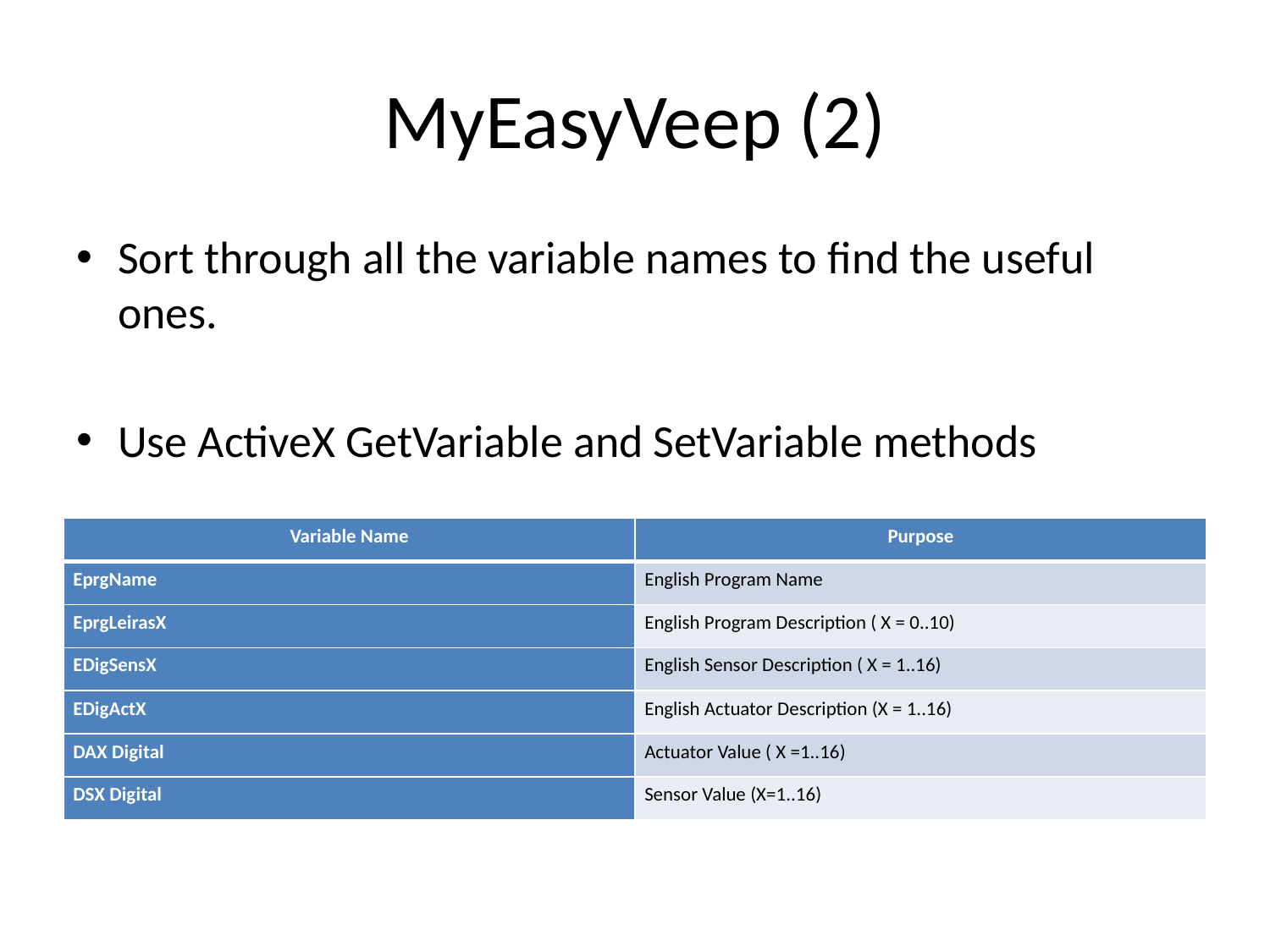

# MyEasyVeep (2)
Sort through all the variable names to find the useful ones.

Use ActiveX GetVariable and SetVariable methods
| Variable Name | Purpose |
| --- | --- |
| EprgName | English Program Name |
| EprgLeirasX | English Program Description ( X = 0..10) |
| EDigSensX | English Sensor Description ( X = 1..16) |
| EDigActX | English Actuator Description (X = 1..16) |
| DAX Digital | Actuator Value ( X =1..16) |
| DSX Digital | Sensor Value (X=1..16) |